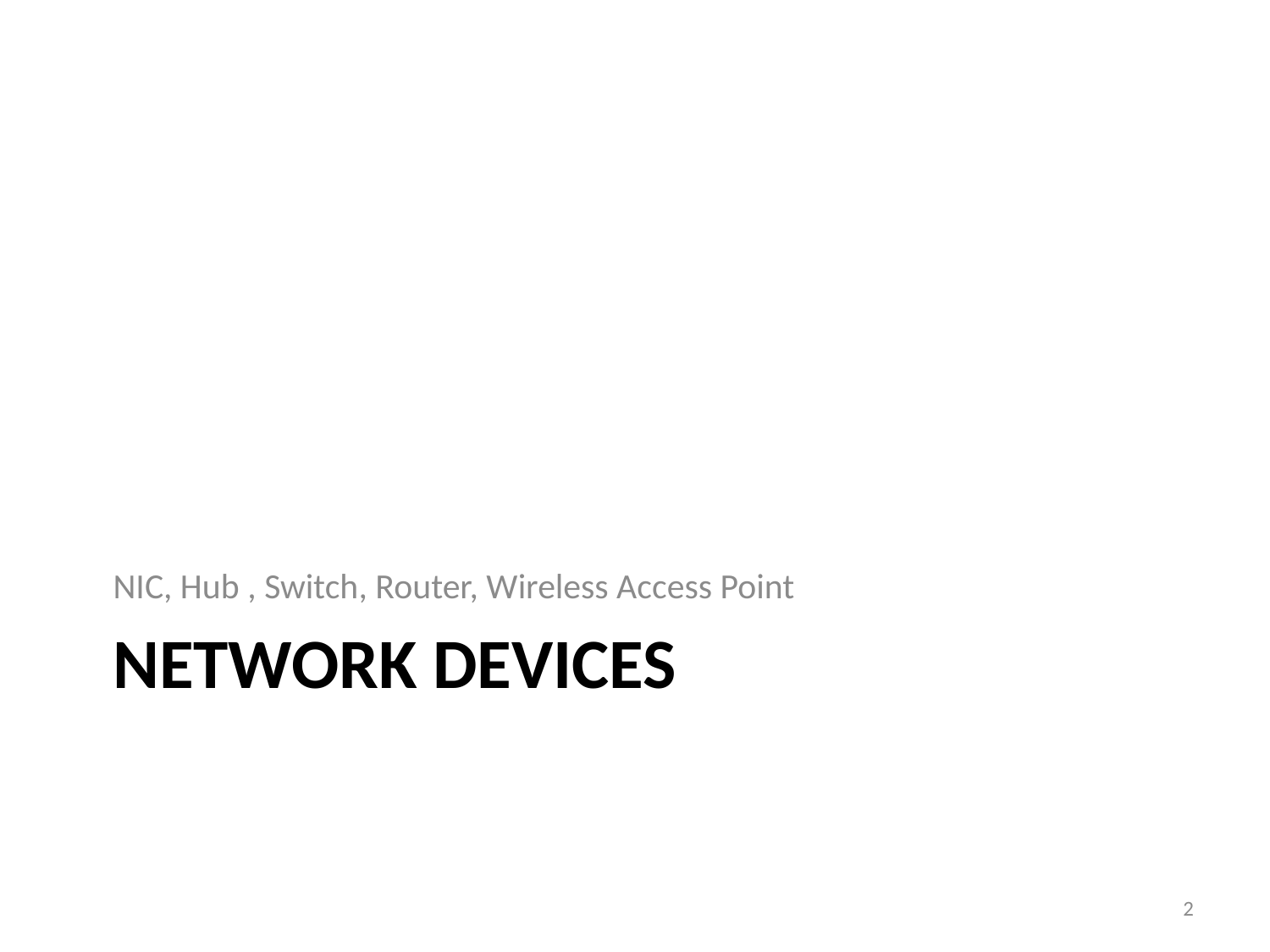

NIC, Hub , Switch, Router, Wireless Access Point
# Network Devices
2